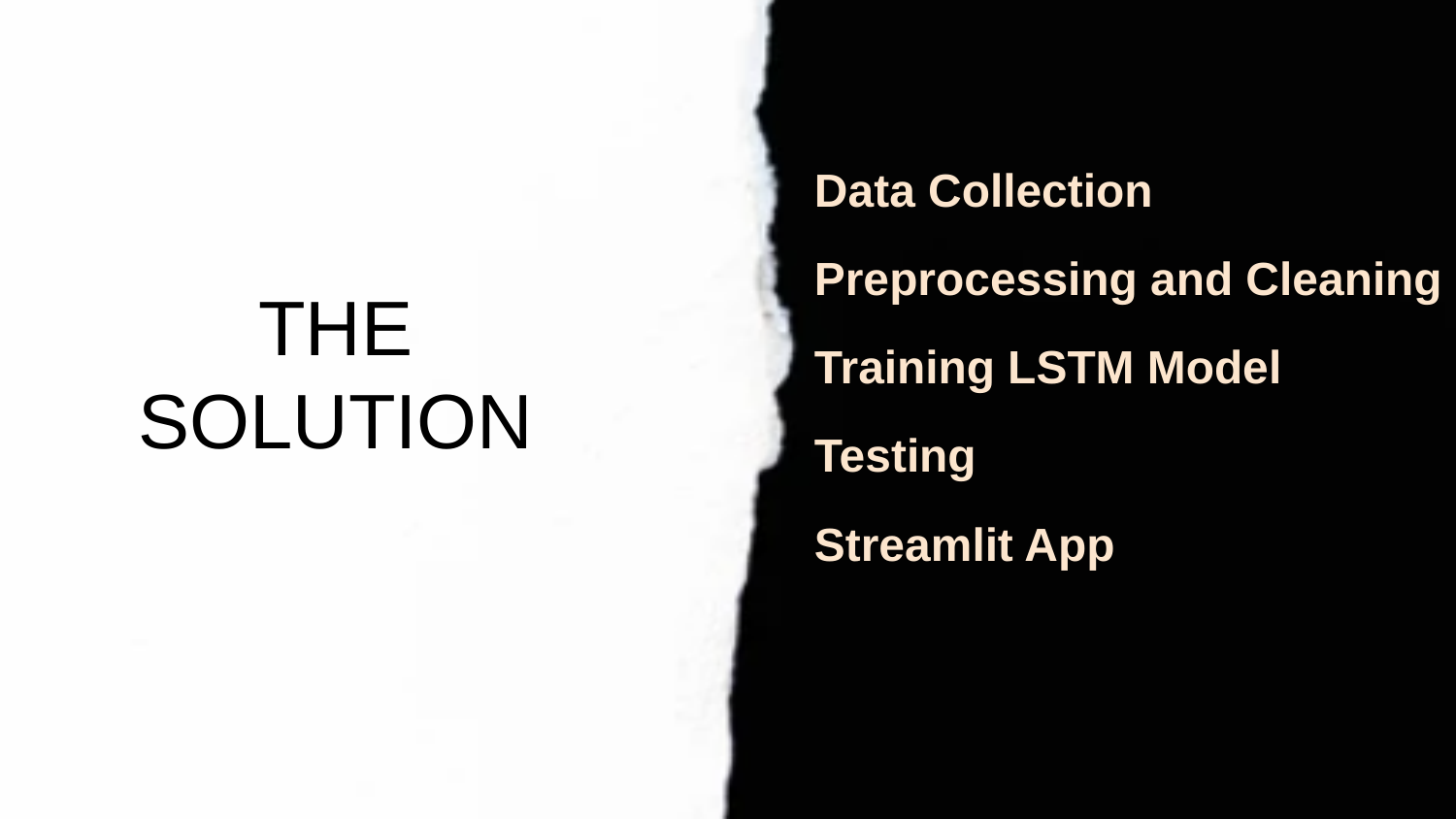

Data Collection
Preprocessing and Cleaning
Training LSTM Model
Testing
Streamlit App
# THE
SOLUTION